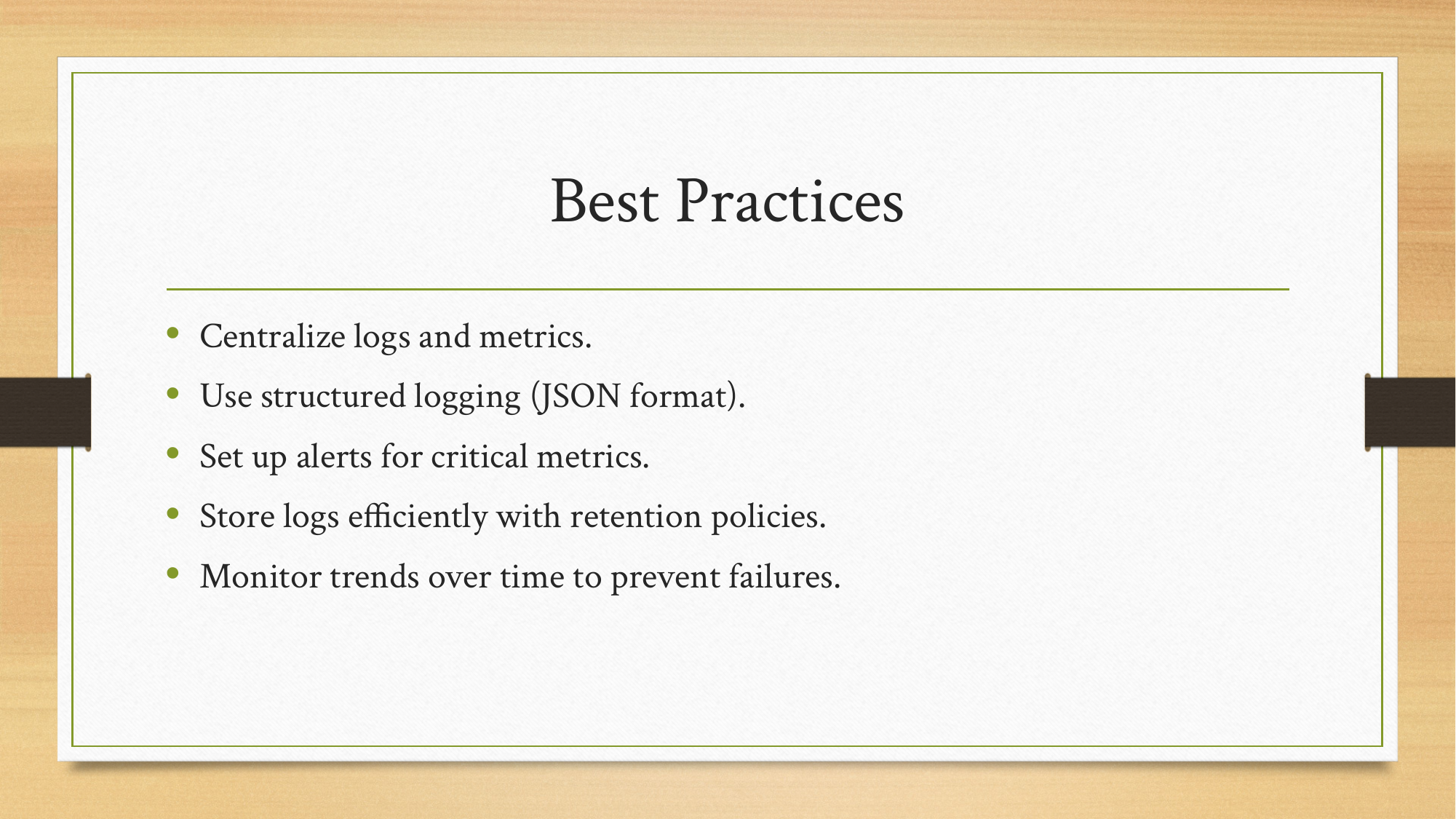

# Best Practices
Centralize logs and metrics.
Use structured logging (JSON format).
Set up alerts for critical metrics.
Store logs efficiently with retention policies.
Monitor trends over time to prevent failures.